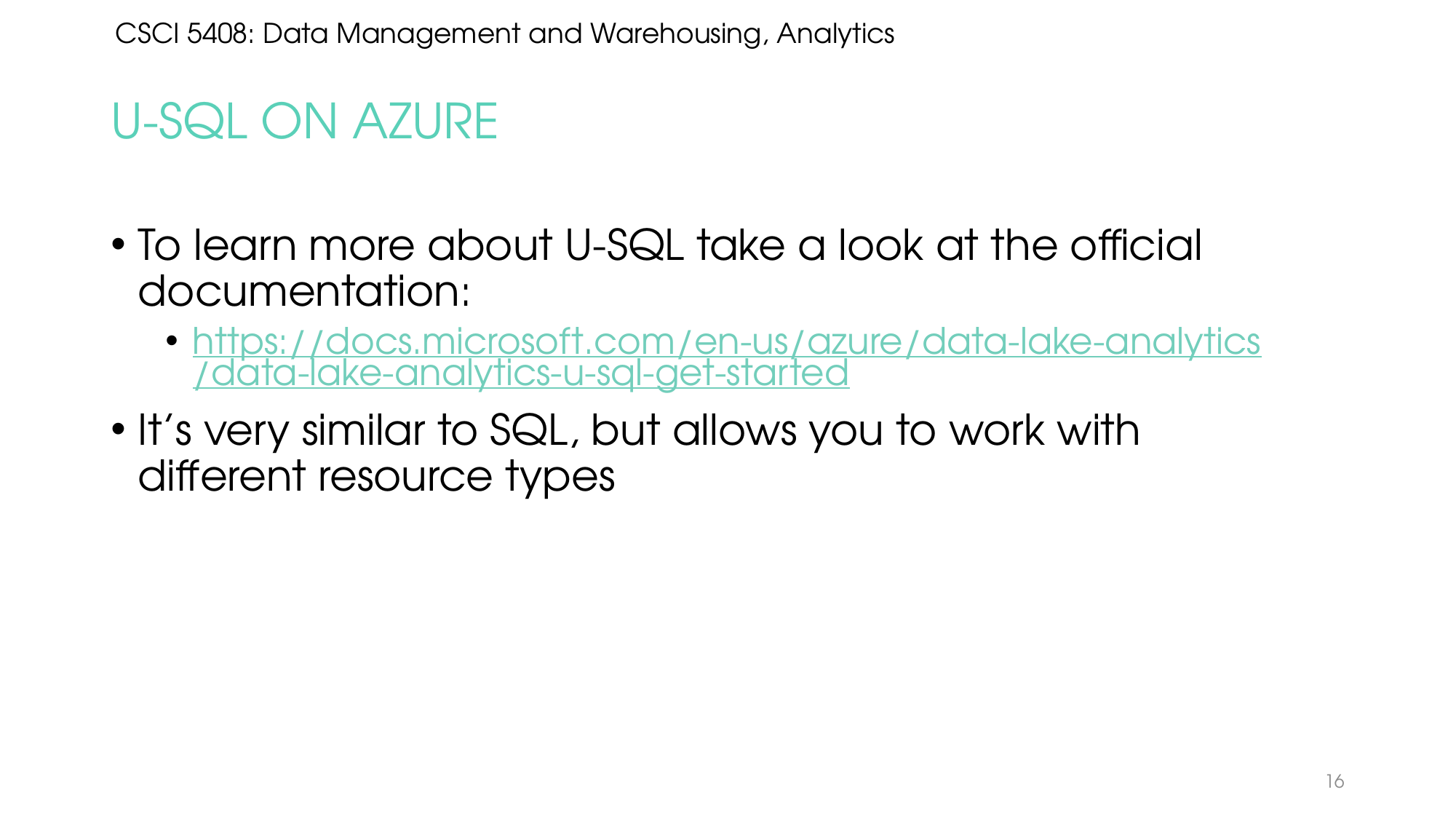

# U-SQL on azure
To learn more about U-SQL take a look at the official documentation:
https://docs.microsoft.com/en-us/azure/data-lake-analytics/data-lake-analytics-u-sql-get-started
It’s very similar to SQL, but allows you to work with different resource types

16